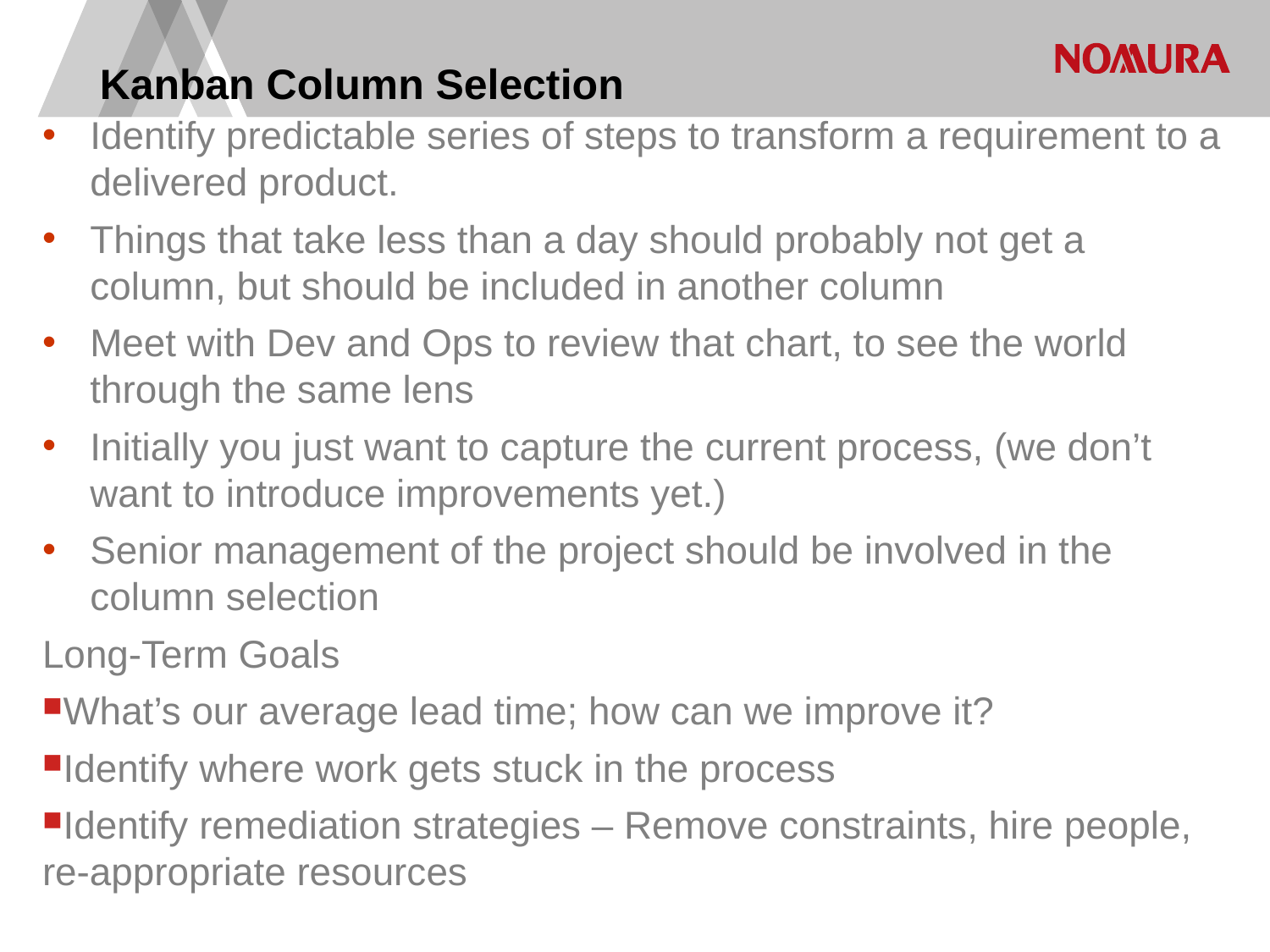

# Kanban Column Selection
Identify predictable series of steps to transform a requirement to a delivered product.
Things that take less than a day should probably not get a column, but should be included in another column
Meet with Dev and Ops to review that chart, to see the world through the same lens
Initially you just want to capture the current process, (we don’t want to introduce improvements yet.)
Senior management of the project should be involved in the column selection
Long-Term Goals
What’s our average lead time; how can we improve it?
Identify where work gets stuck in the process
Identify remediation strategies – Remove constraints, hire people, re-appropriate resources